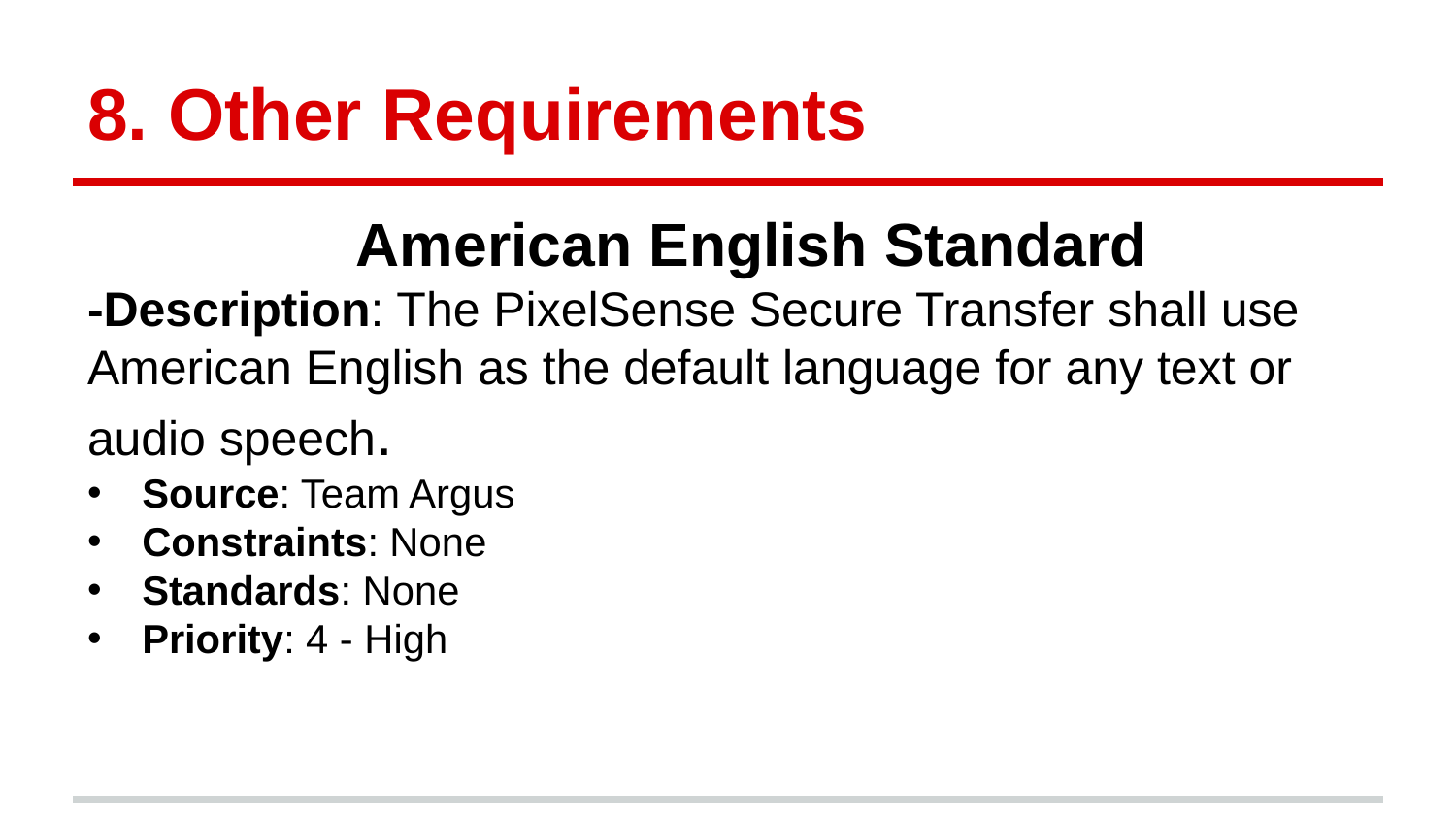

# 8. Other Requirements
American English Standard
-Description: The PixelSense Secure Transfer shall use American English as the default language for any text or audio speech.
Source: Team Argus
Constraints: None
Standards: None
Priority: 4 - High